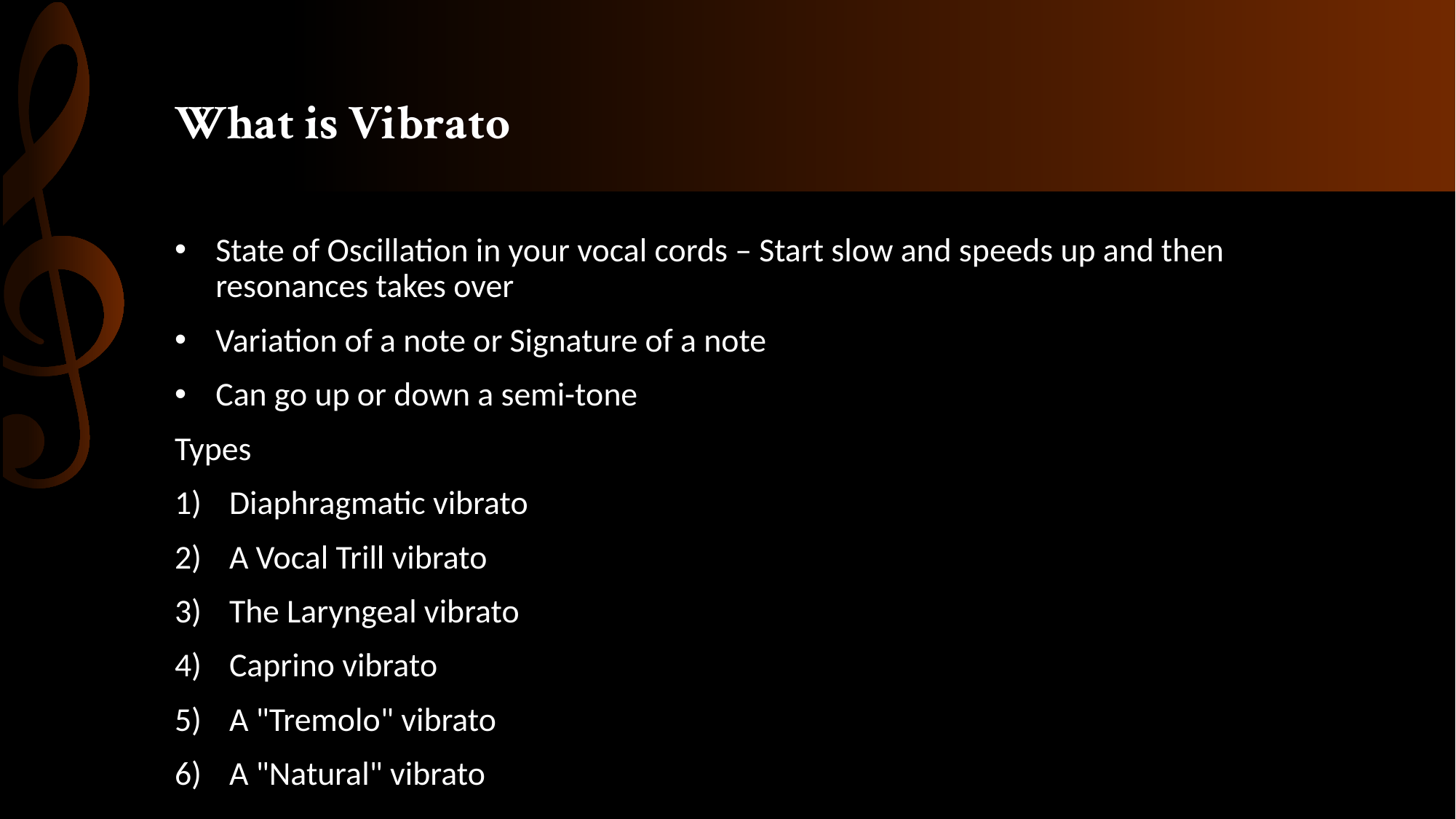

# What is Vibrato
State of Oscillation in your vocal cords – Start slow and speeds up and then resonances takes over
Variation of a note or Signature of a note
Can go up or down a semi-tone
Types
Diaphragmatic vibrato
A Vocal Trill vibrato
The Laryngeal vibrato
Caprino vibrato
A "Tremolo" vibrato
A "Natural" vibrato